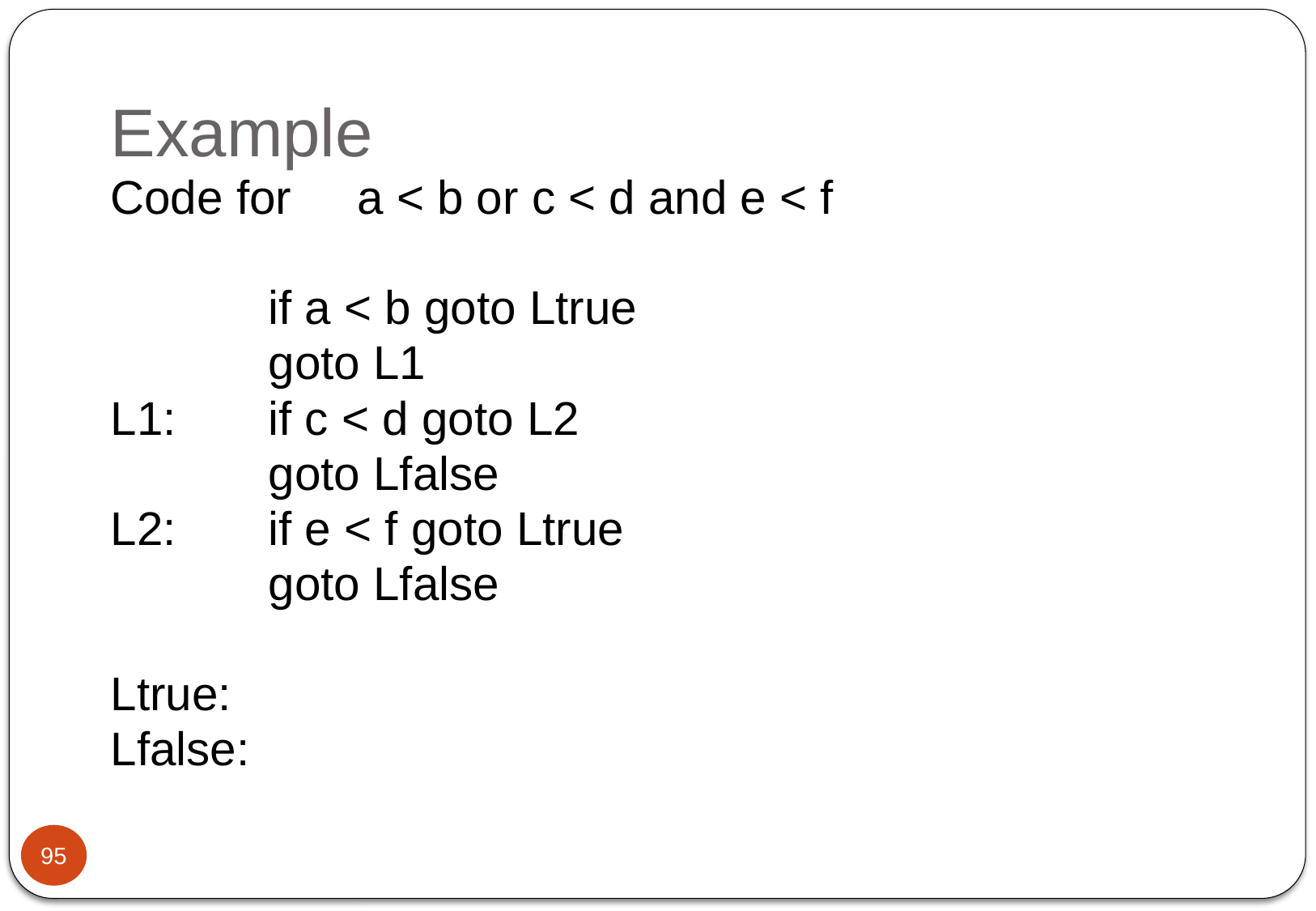

# Example
Code for     a < b or c < d and e < f

		if a < b goto Ltrue
		goto L1
L1: 	if c < d goto L2
		goto Lfalse
L2: 	if e < f goto Ltrue
		goto Lfalse

Ltrue:
Lfalse:
95